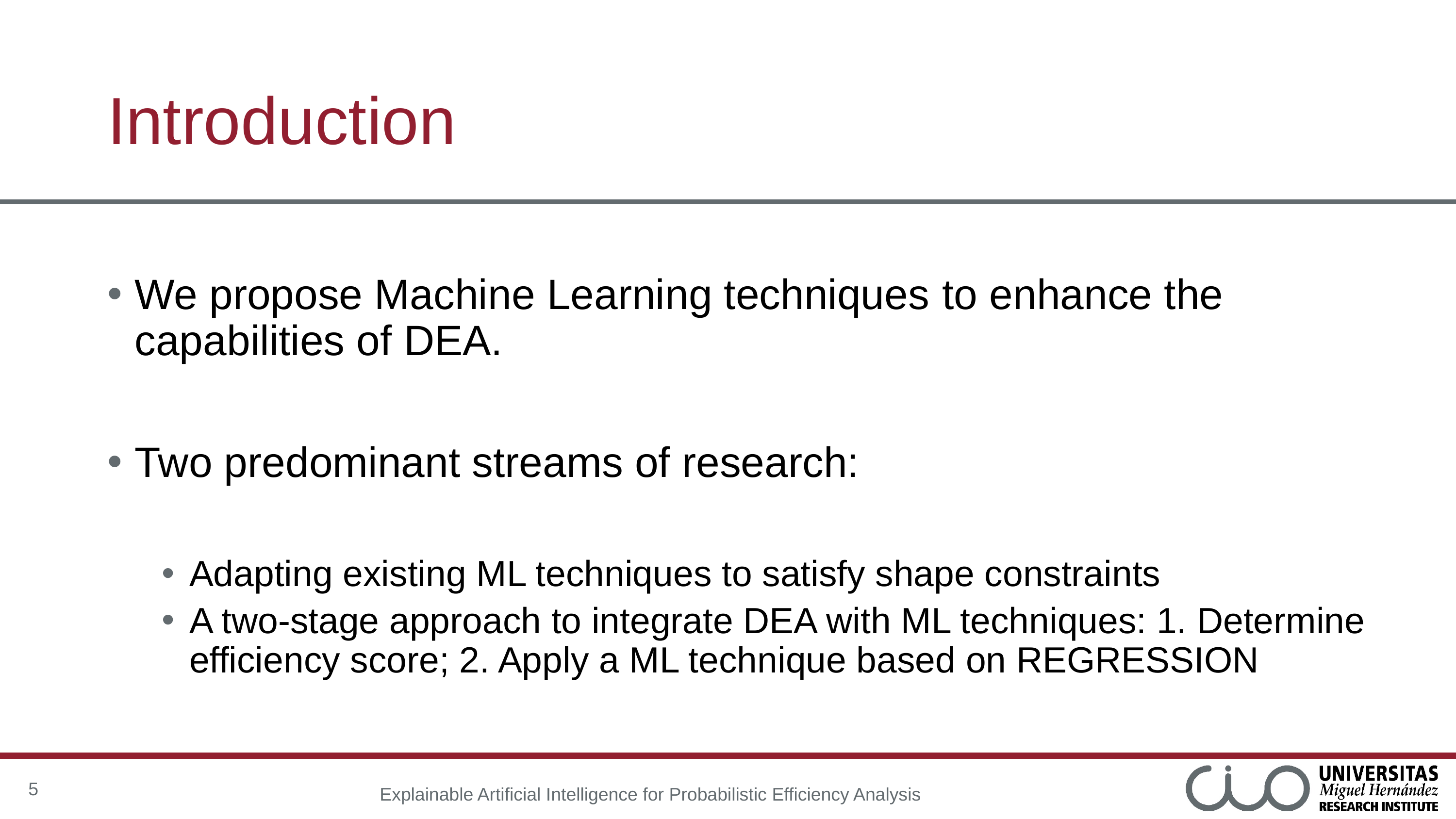

# Introduction
We propose Machine Learning techniques to enhance the capabilities of DEA.

Two predominant streams of research:

Adapting existing ML techniques to satisfy shape constraints
A two-stage approach to integrate DEA with ML techniques: 1. Determine efficiency score; 2. Apply a ML technique based on REGRESSION
5
Explainable Artificial Intelligence for Probabilistic Efficiency Analysis